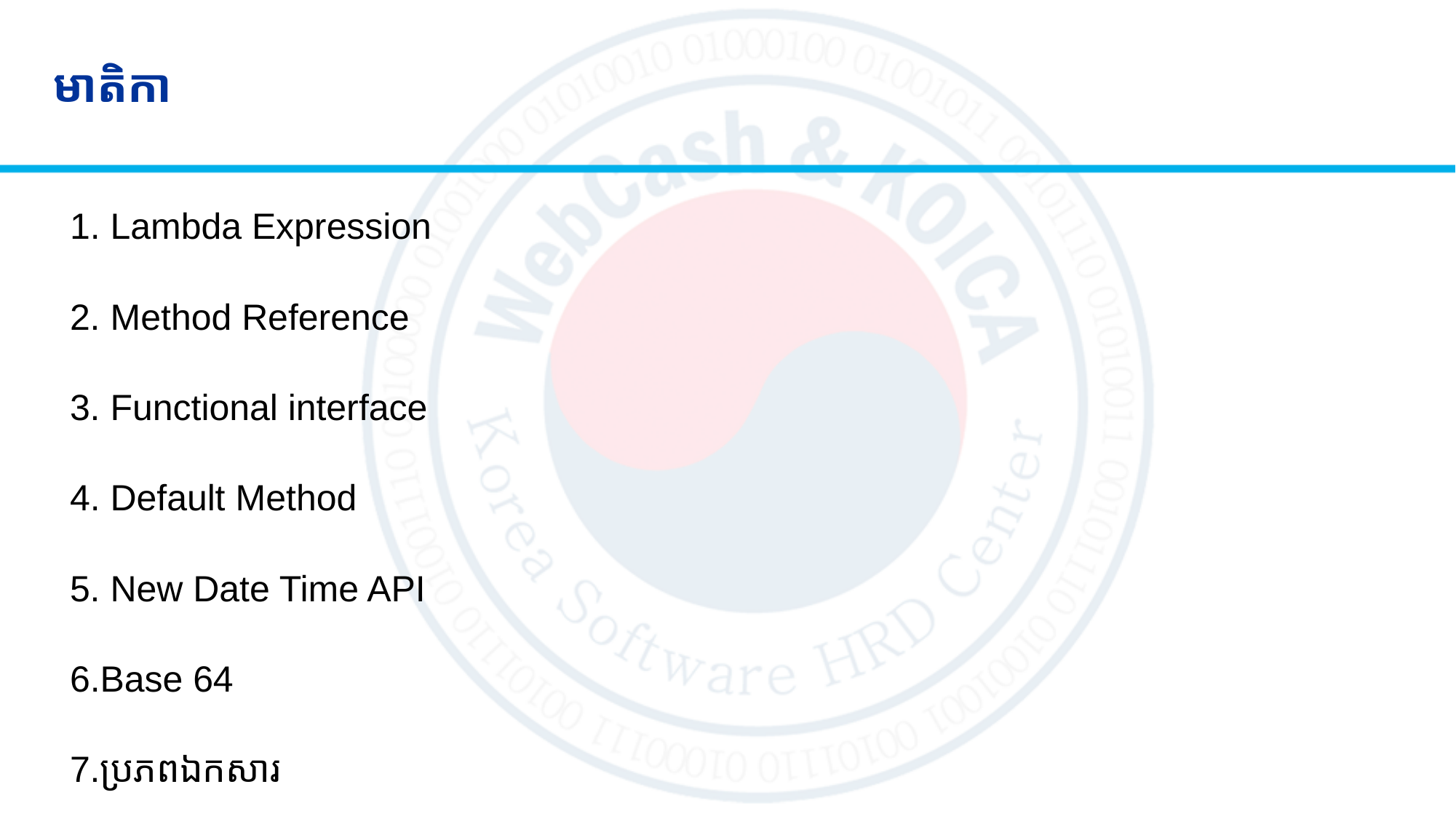

# មាតិកា
1. Lambda Expression
2. Method Reference
3. Functional interface
4. Default Method
5. New Date Time API
6.Base 64
7.ប្រភពឯកសារ